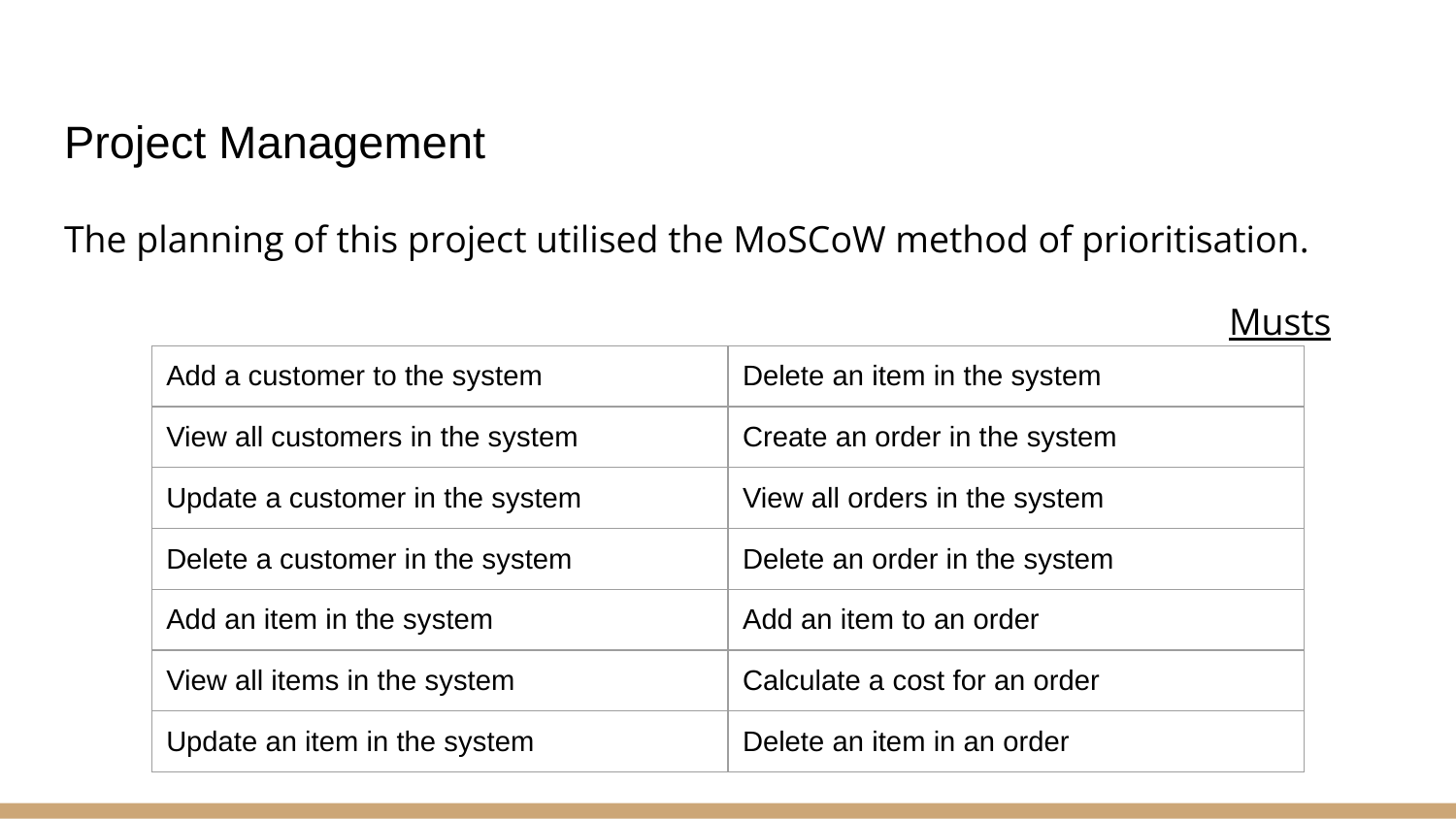

# Project Management
The planning of this project utilised the MoSCoW method of prioritisation.
								Musts
| Add a customer to the system | Delete an item in the system |
| --- | --- |
| View all customers in the system | Create an order in the system |
| Update a customer in the system | View all orders in the system |
| Delete a customer in the system | Delete an order in the system |
| Add an item in the system | Add an item to an order |
| View all items in the system | Calculate a cost for an order |
| Update an item in the system | Delete an item in an order |